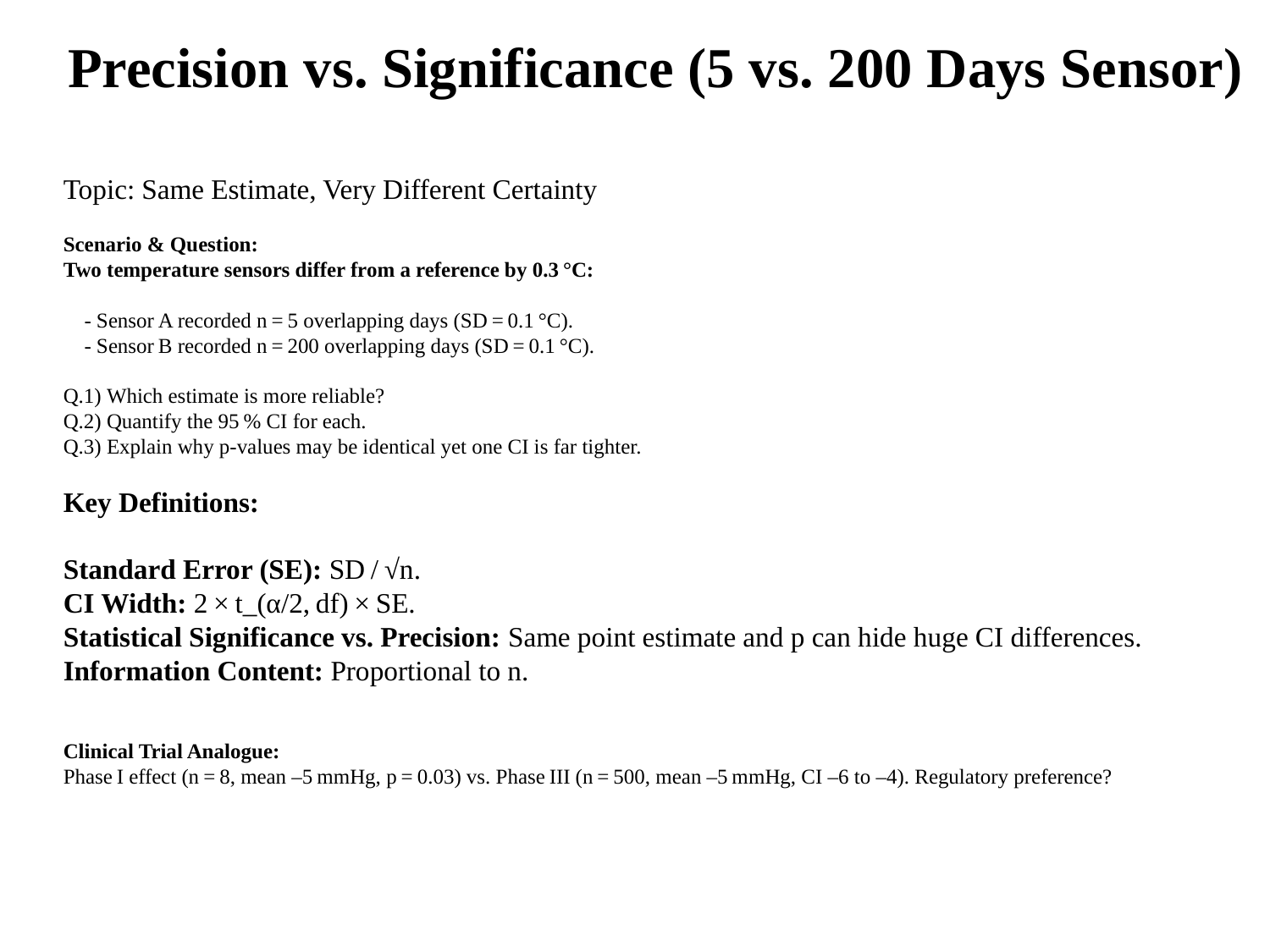

Precision vs. Significance (5 vs. 200 Days Sensor)

Topic: Same Estimate, Very Different Certainty

Scenario & Question:
Two temperature sensors differ from a reference by 0.3 °C:

    - Sensor A recorded n = 5 overlapping days (SD = 0.1 °C).
    - Sensor B recorded n = 200 overlapping days (SD = 0.1 °C).

Q.1) Which estimate is more reliable?
Q.2) Quantify the 95 % CI for each.
Q.3) Explain why p‑values may be identical yet one CI is far tighter.

Key Definitions:

Standard Error (SE): SD / √n.
CI Width: 2 × t_(α/2, df) × SE.
Statistical Significance vs. Precision: Same point estimate and p can hide huge CI differences.
Information Content: Proportional to n.

Clinical Trial Analogue:
Phase I effect (n = 8, mean –5 mmHg, p = 0.03) vs. Phase III (n = 500, mean –5 mmHg, CI –6 to –4). Regulatory preference?